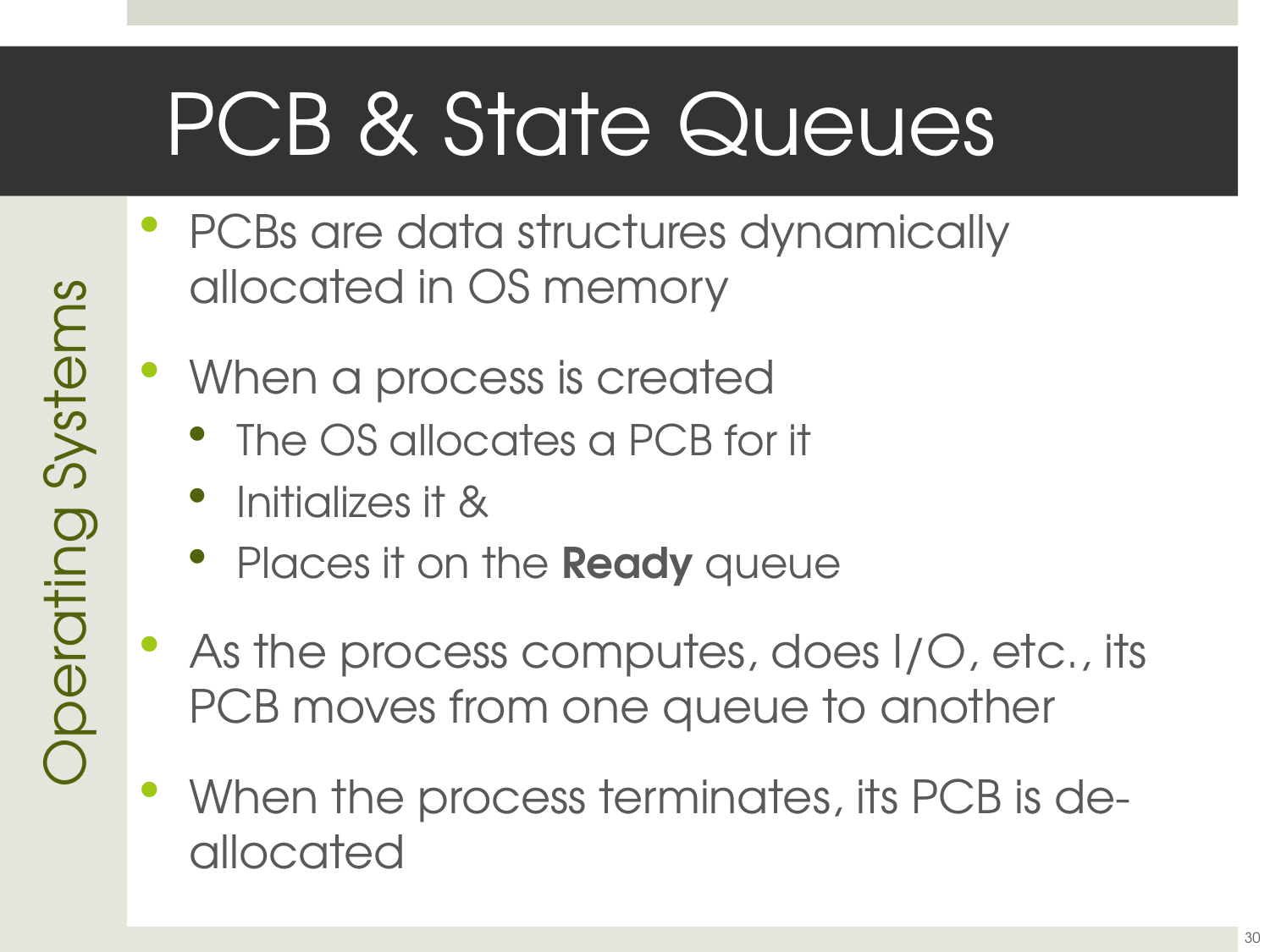

# PCB & State Queues
PCBs are data structures dynamically allocated in OS memory
When a process is created
The OS allocates a PCB for it
Initializes it &
Places it on the Ready queue
As the process computes, does I/O, etc., its PCB moves from one queue to another
When the process terminates, its PCB is de-allocated
Operating Systems
30